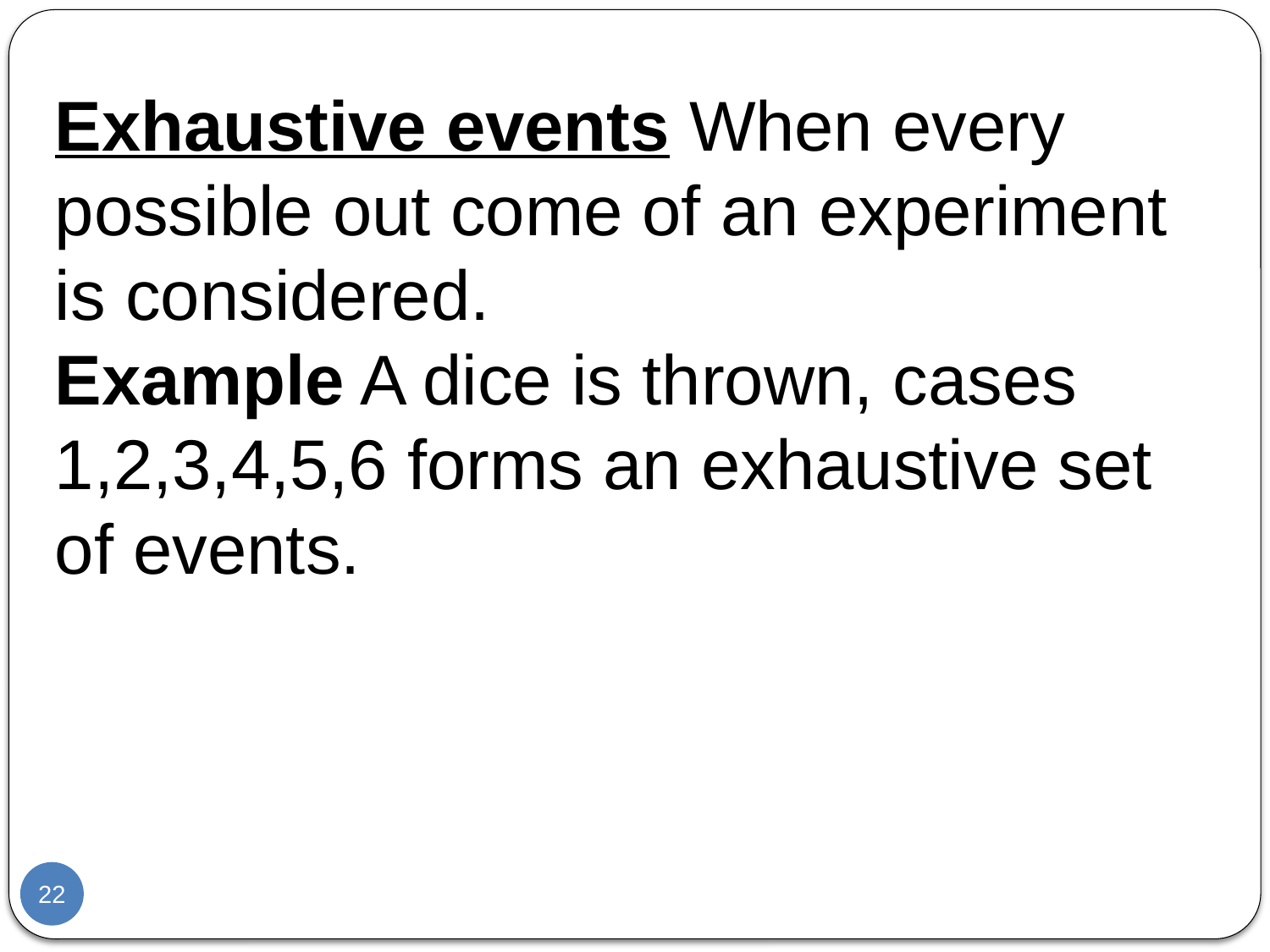

Exhaustive events When every possible out come of an experiment is considered.
Example A dice is thrown, cases 1,2,3,4,5,6 forms an exhaustive set of events.

22